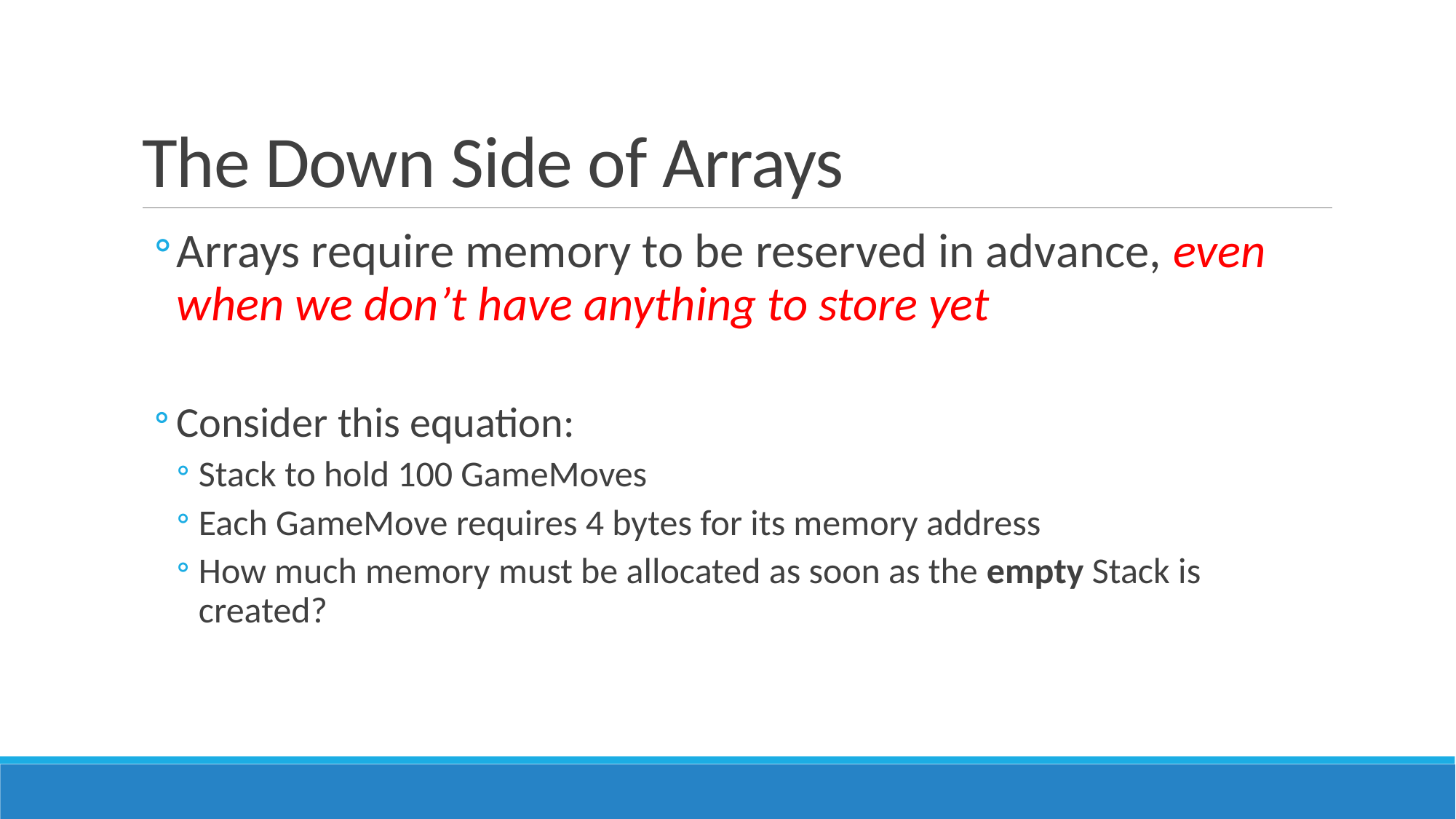

# The Down Side of Arrays
Arrays require memory to be reserved in advance, even when we don’t have anything to store yet

Consider this equation:
Stack to hold 100 GameMoves
Each GameMove requires 4 bytes for its memory address
How much memory must be allocated as soon as the empty Stack is created?